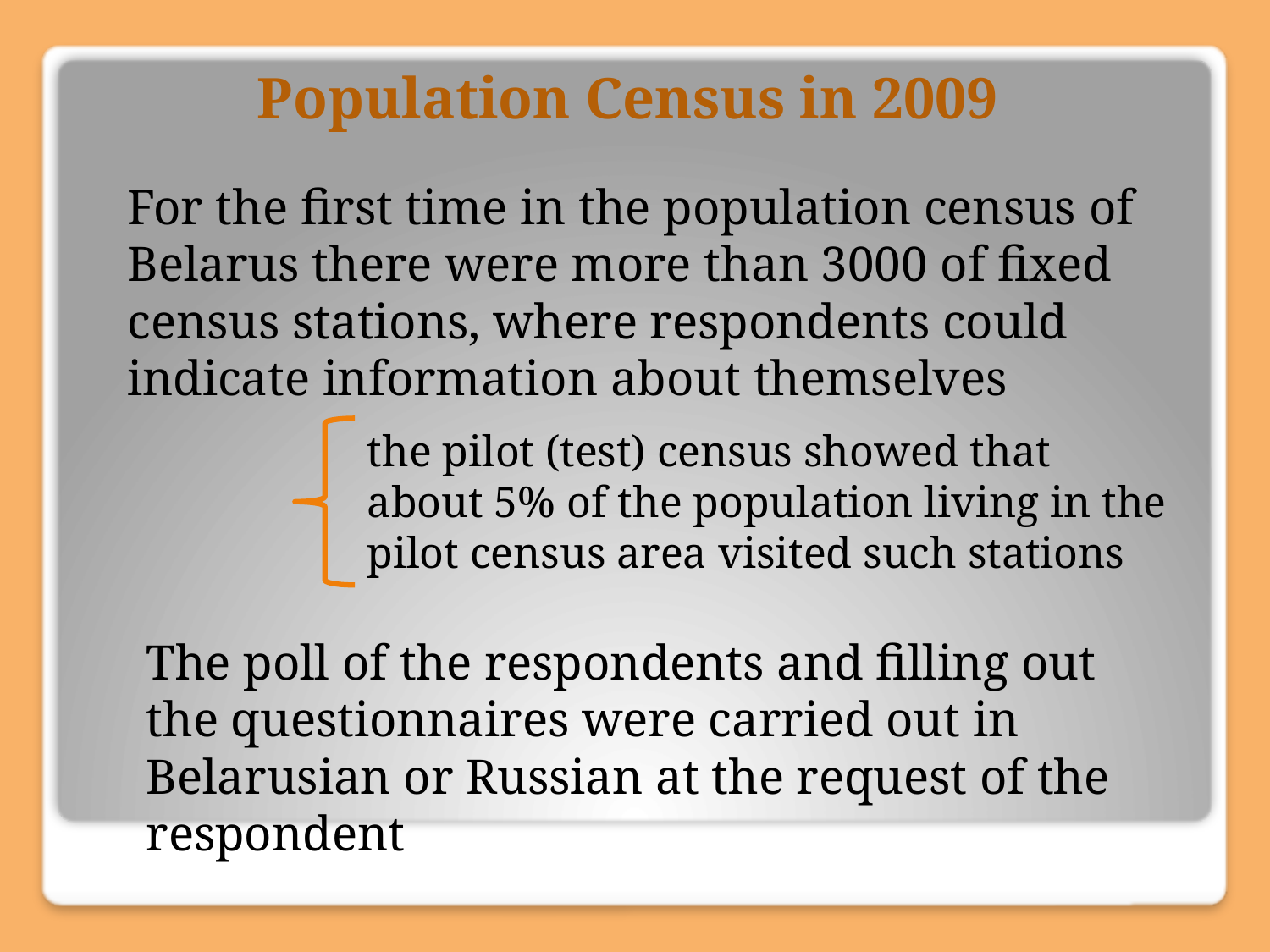

# Population Census in 2009
For the first time in the population census of Belarus there were more than 3000 of fixed census stations, where respondents could indicate information about themselves

the pilot (test) census showed that about 5% of the population living in the pilot census area visited such stations
The poll of the respondents and filling out the questionnaires were carried out in Belarusian or Russian at the request of the respondent